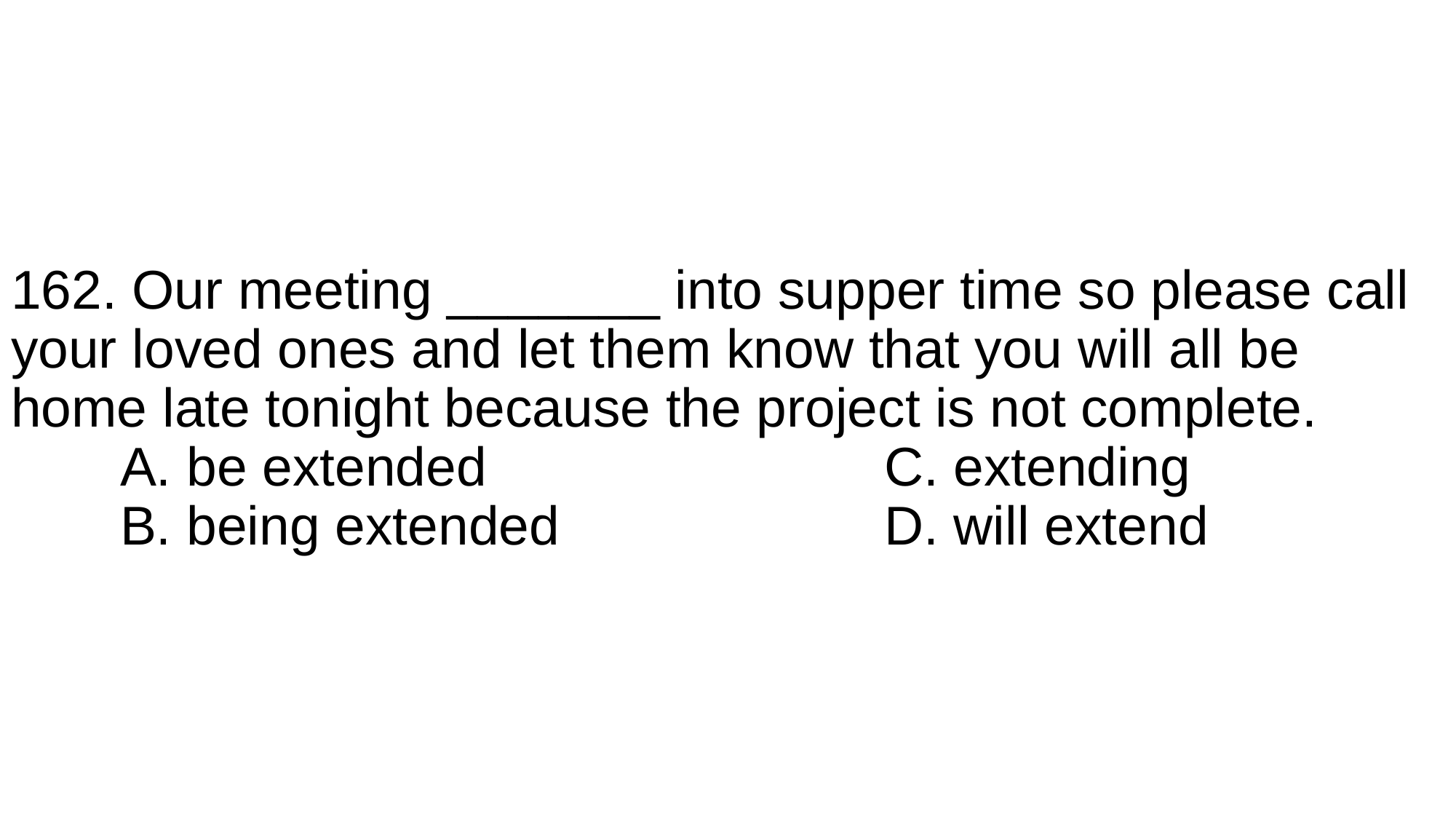

# 162. Our meeting _______ into supper time so please call your loved ones and let them know that you will all be home late tonight because the project is not complete. A. be extended				C. extending B. being extended			D. will extend